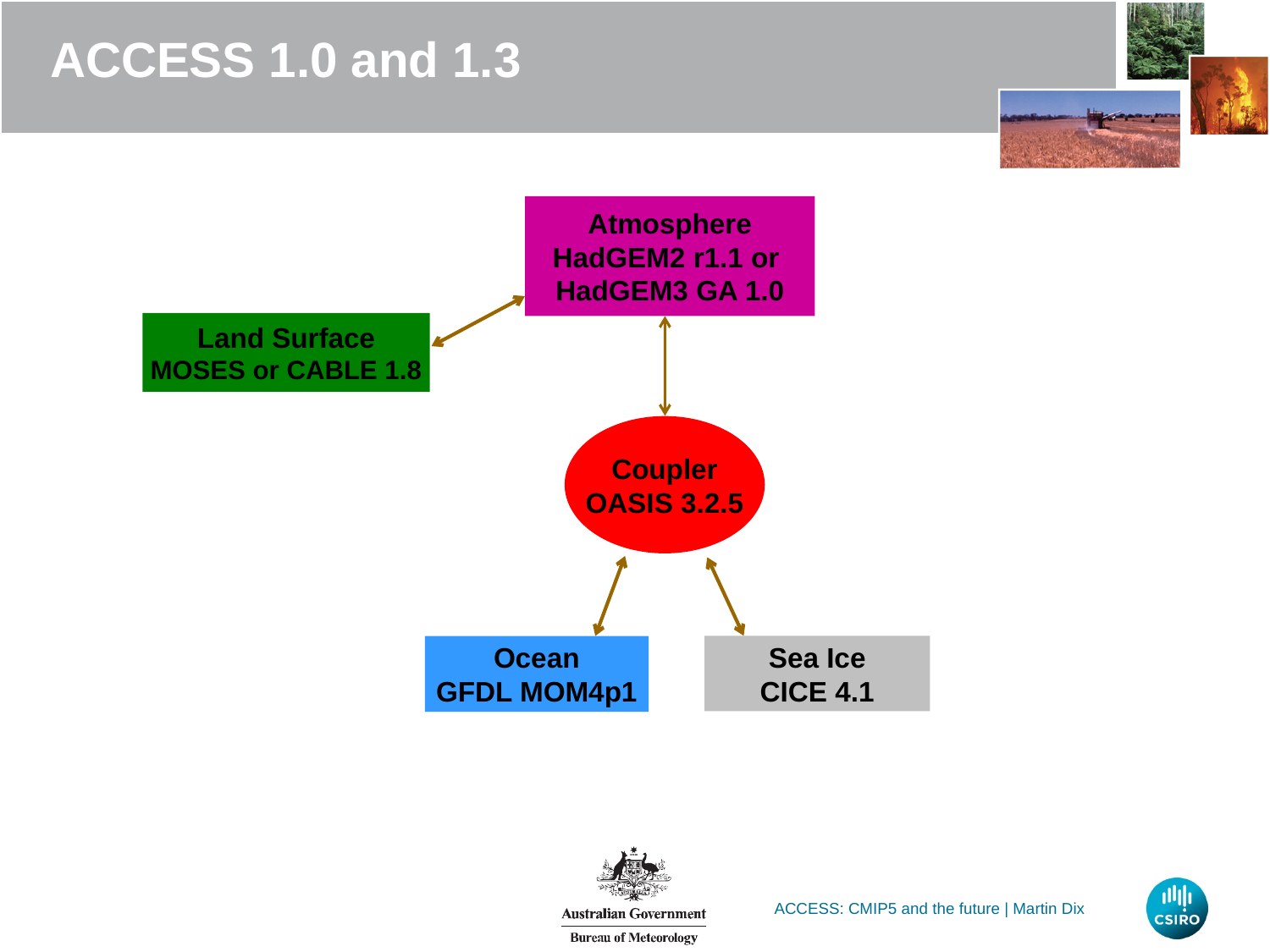

ACCESS 1.0 and 1.3

Atmosphere
HadGEM2 r1.1 or
HadGEM3 GA 1.0

Land Surface
MOSES or CABLE 1.8

Coupler
OASIS 3.2.5

Ocean
GFDL MOM4p1
Sea Ice
CICE 4.1
ACCESS: CMIP5 and the future | Martin Dix